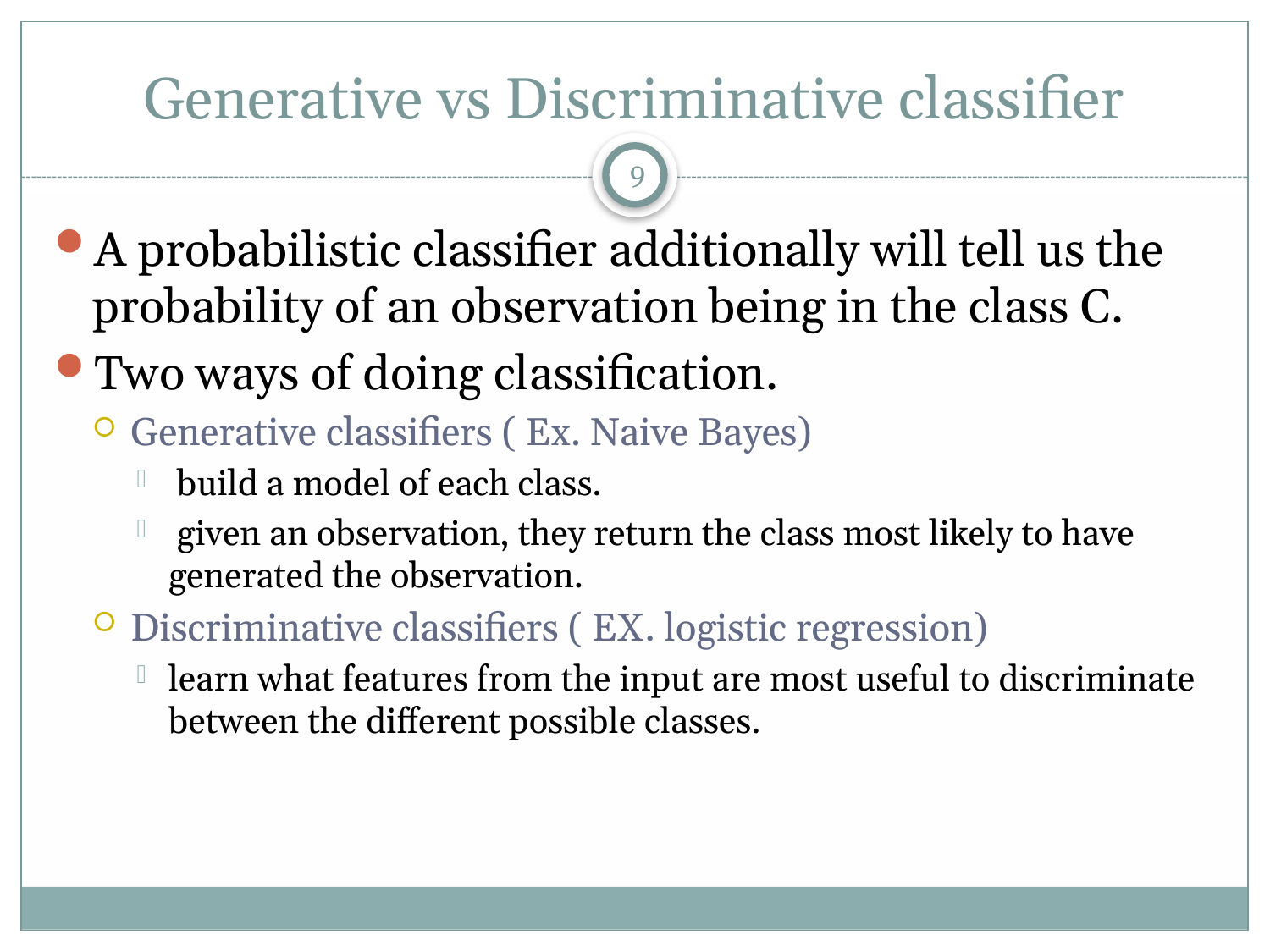

# Generative vs Discriminative classifier
9
A probabilistic classifier additionally will tell us the probability of an observation being in the class C.
Two ways of doing classification.
Generative classifiers ( Ex. Naive Bayes)
 build a model of each class.
 given an observation, they return the class most likely to have generated the observation.
Discriminative classifiers ( EX. logistic regression)
learn what features from the input are most useful to discriminate between the different possible classes.